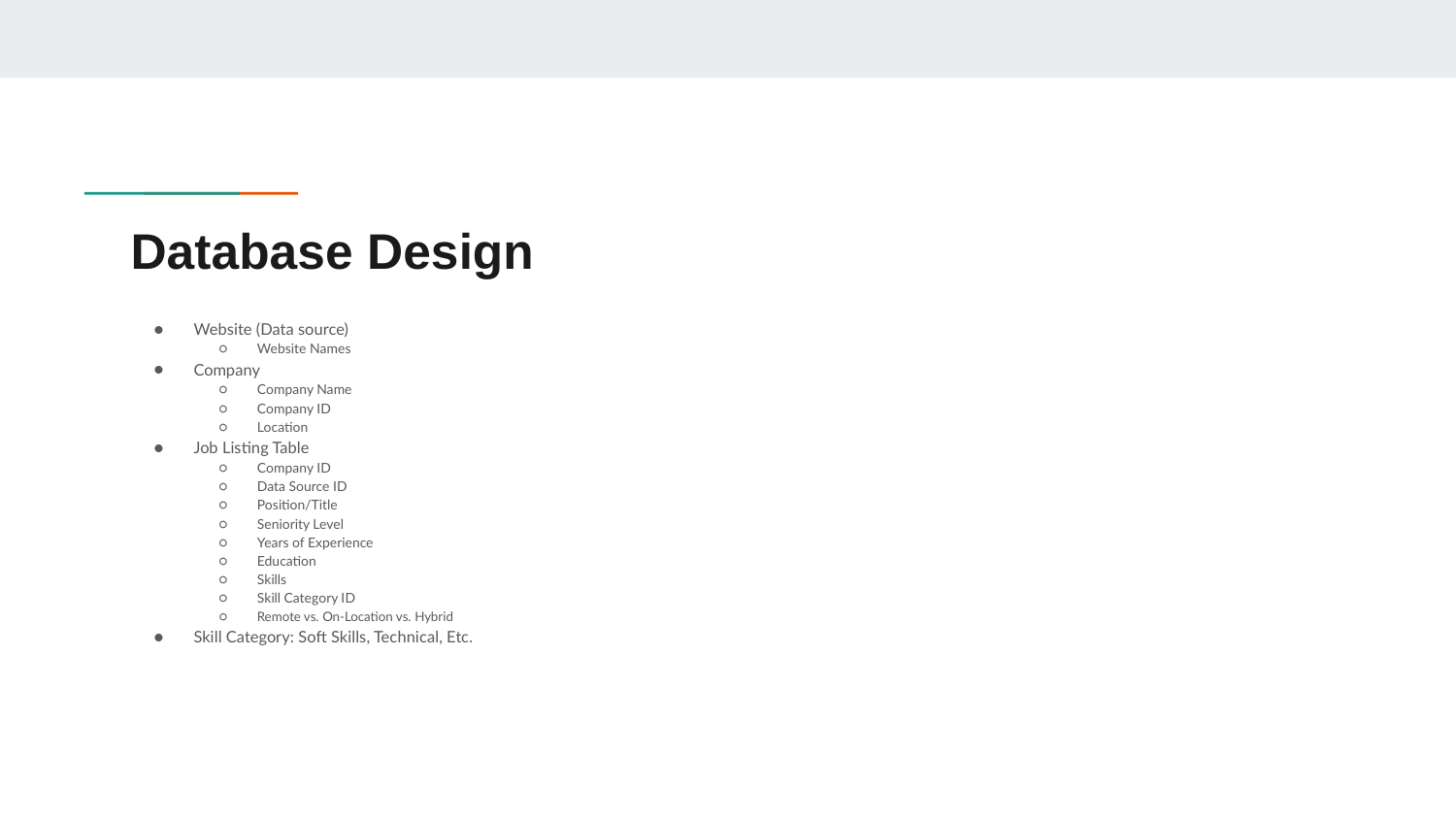

# Database Design
Website (Data source)
Website Names
Company
Company Name
Company ID
Location
Job Listing Table
Company ID
Data Source ID
Position/Title
Seniority Level
Years of Experience
Education
Skills
Skill Category ID
Remote vs. On-Location vs. Hybrid
Skill Category: Soft Skills, Technical, Etc.